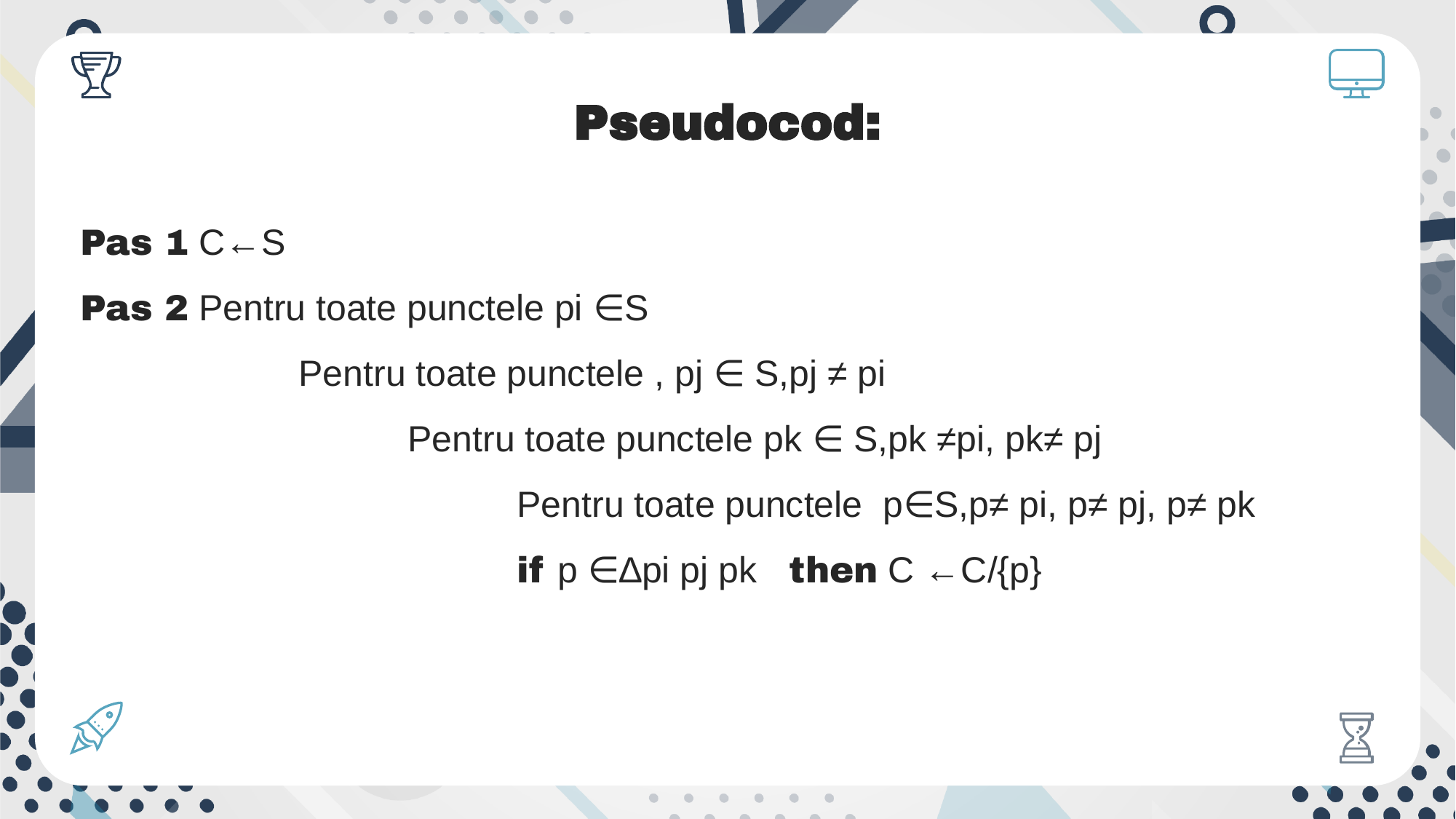

Pseudocod:
Pas 1 C←S
Pas 2 Pentru toate punctele pi ∈S
 		Pentru toate punctele , pj ∈ S,pj ≠ pi
			Pentru toate punctele pk ∈ S,pk ≠pi, pk≠ pj
				Pentru toate punctele  p∈S,p≠ pi, p≠ pj, p≠ pk
				if p ∈∆pi pj pk   then C ←C/{p}
A
B
Add Title
C